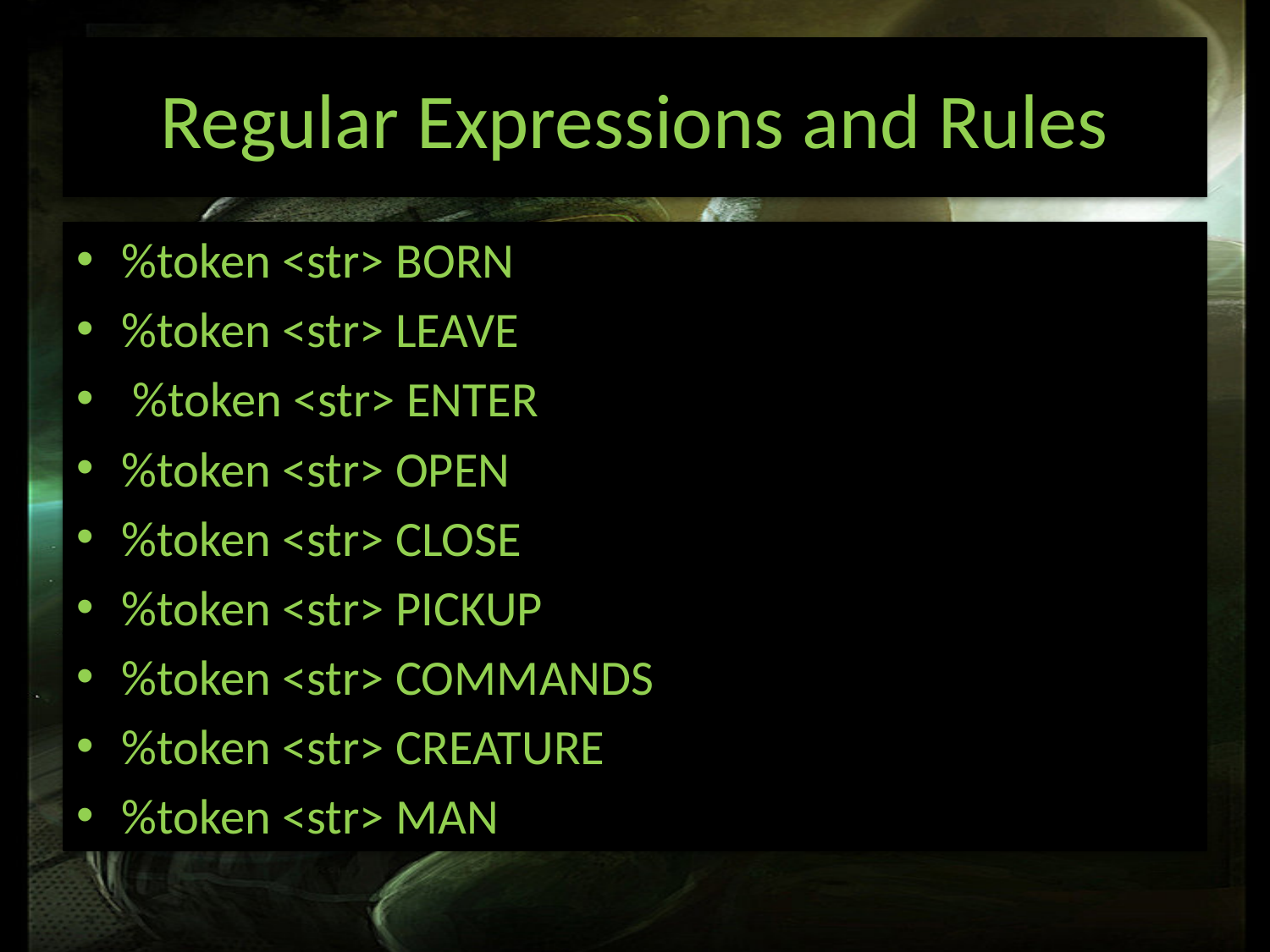

# Regular Expressions and Rules
%token <str> BORN
%token <str> LEAVE
 %token <str> ENTER
%token <str> OPEN
%token <str> CLOSE
%token <str> PICKUP
%token <str> COMMANDS
%token <str> CREATURE
%token <str> MAN